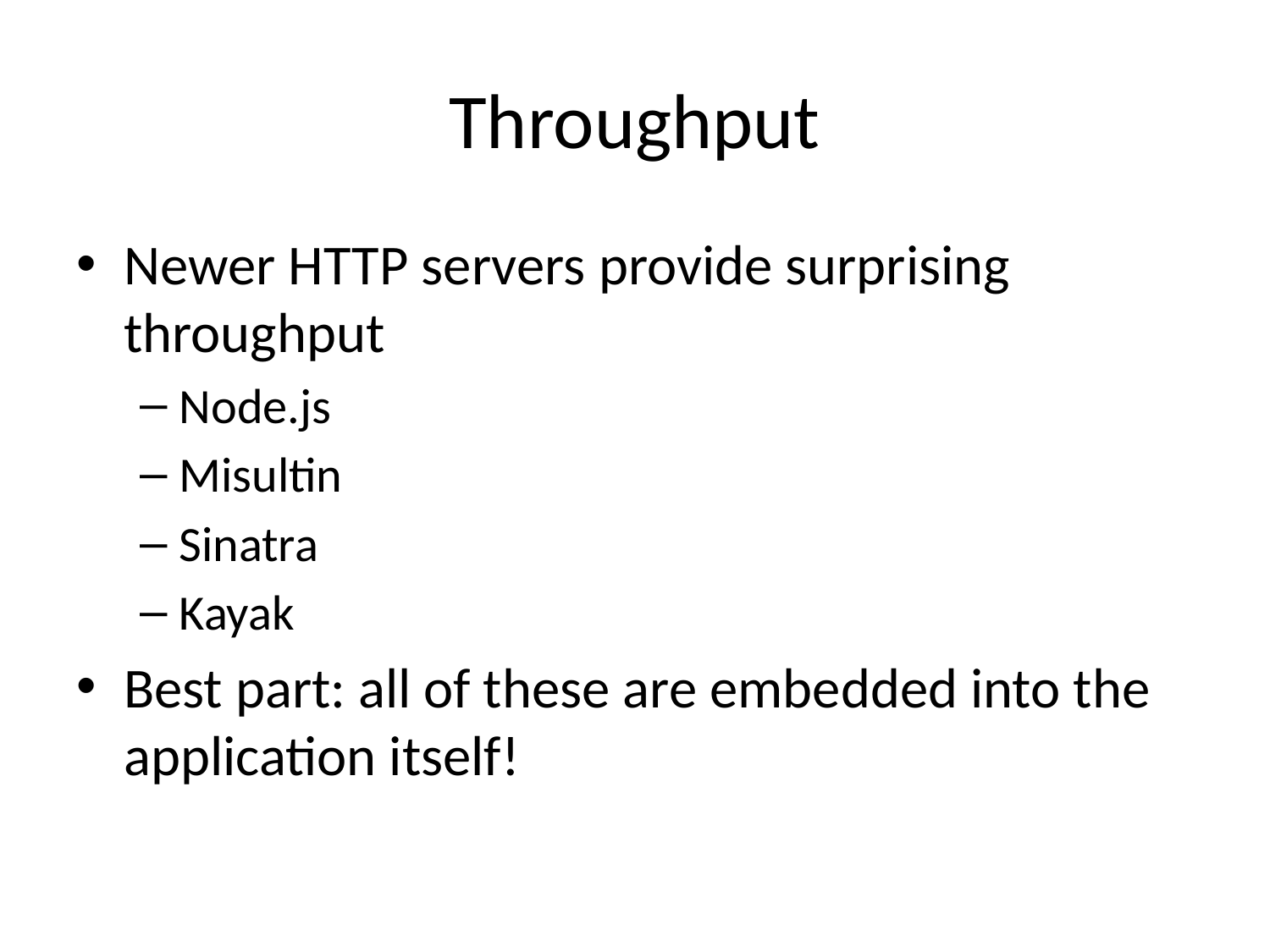

# Throughput
Newer HTTP servers provide surprising throughput
Node.js
Misultin
Sinatra
Kayak
Best part: all of these are embedded into the application itself!